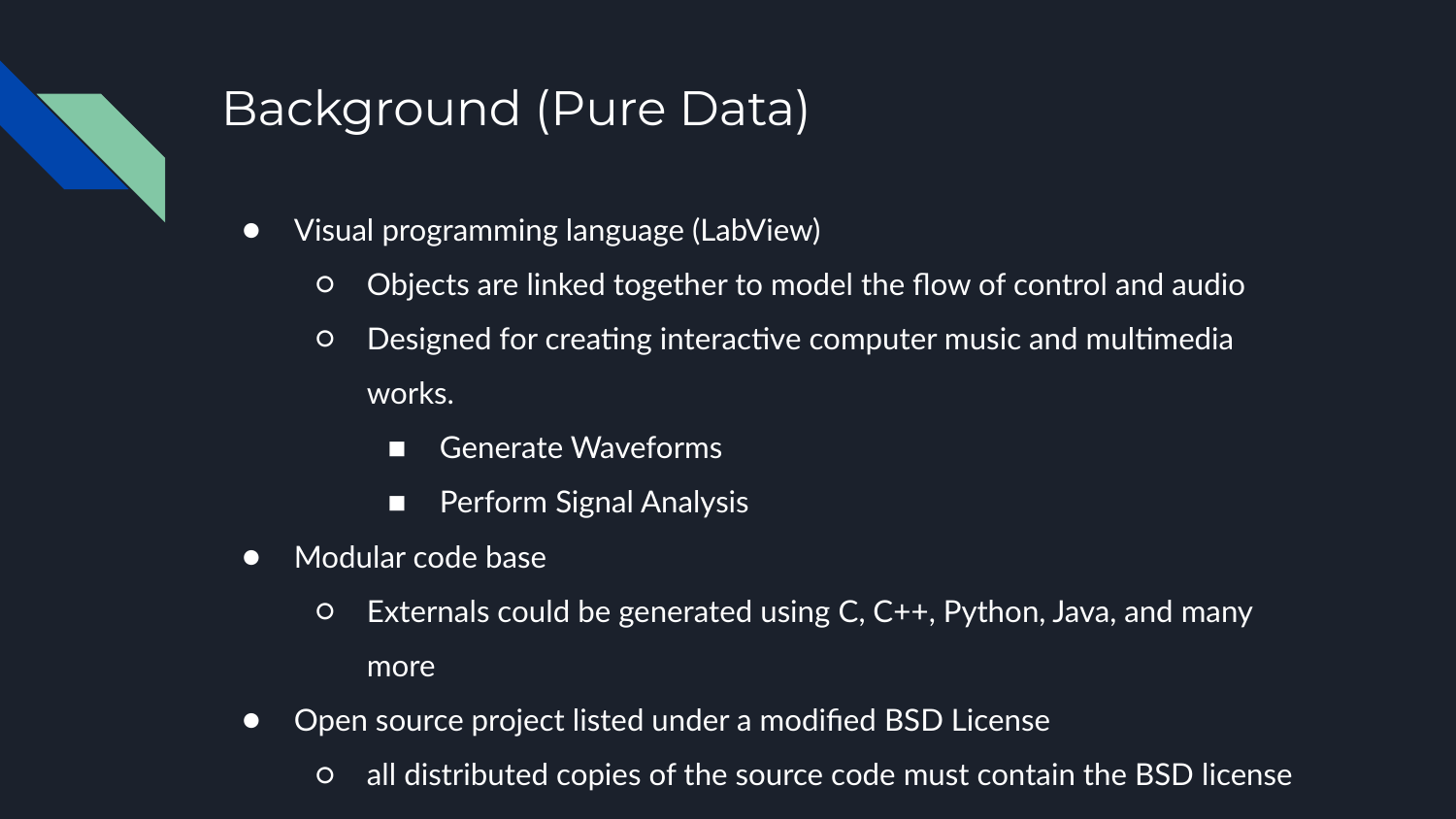

# Background (Pure Data)
Visual programming language (LabView)
Objects are linked together to model the flow of control and audio
Designed for creating interactive computer music and multimedia works.
Generate Waveforms
Perform Signal Analysis
Modular code base
Externals could be generated using C, C++, Python, Java, and many more
Open source project listed under a modified BSD License
all distributed copies of the source code must contain the BSD license